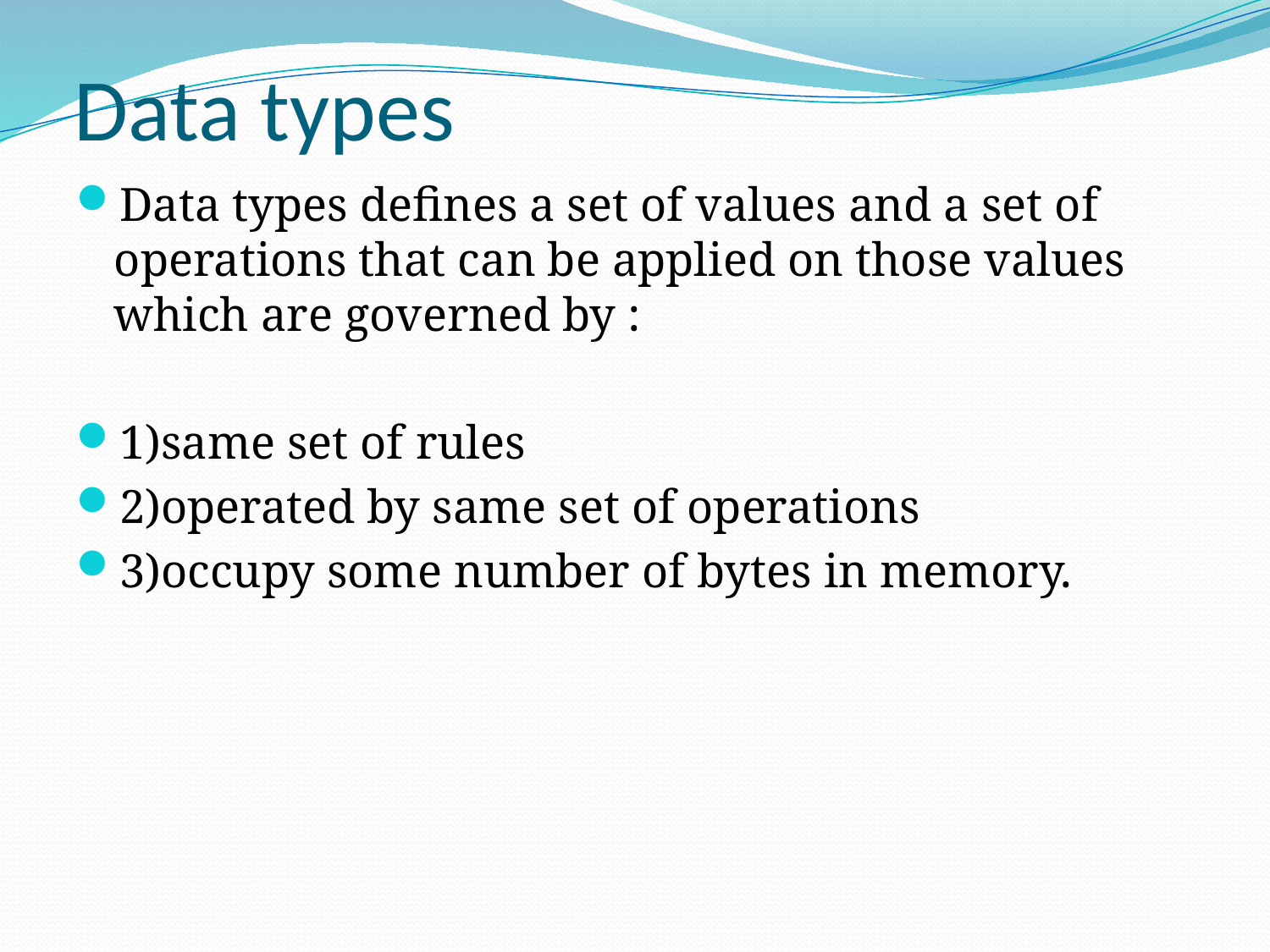

# Data types
Data types defines a set of values and a set of operations that can be applied on those values which are governed by :

1)same set of rules
2)operated by same set of operations
3)occupy some number of bytes in memory.